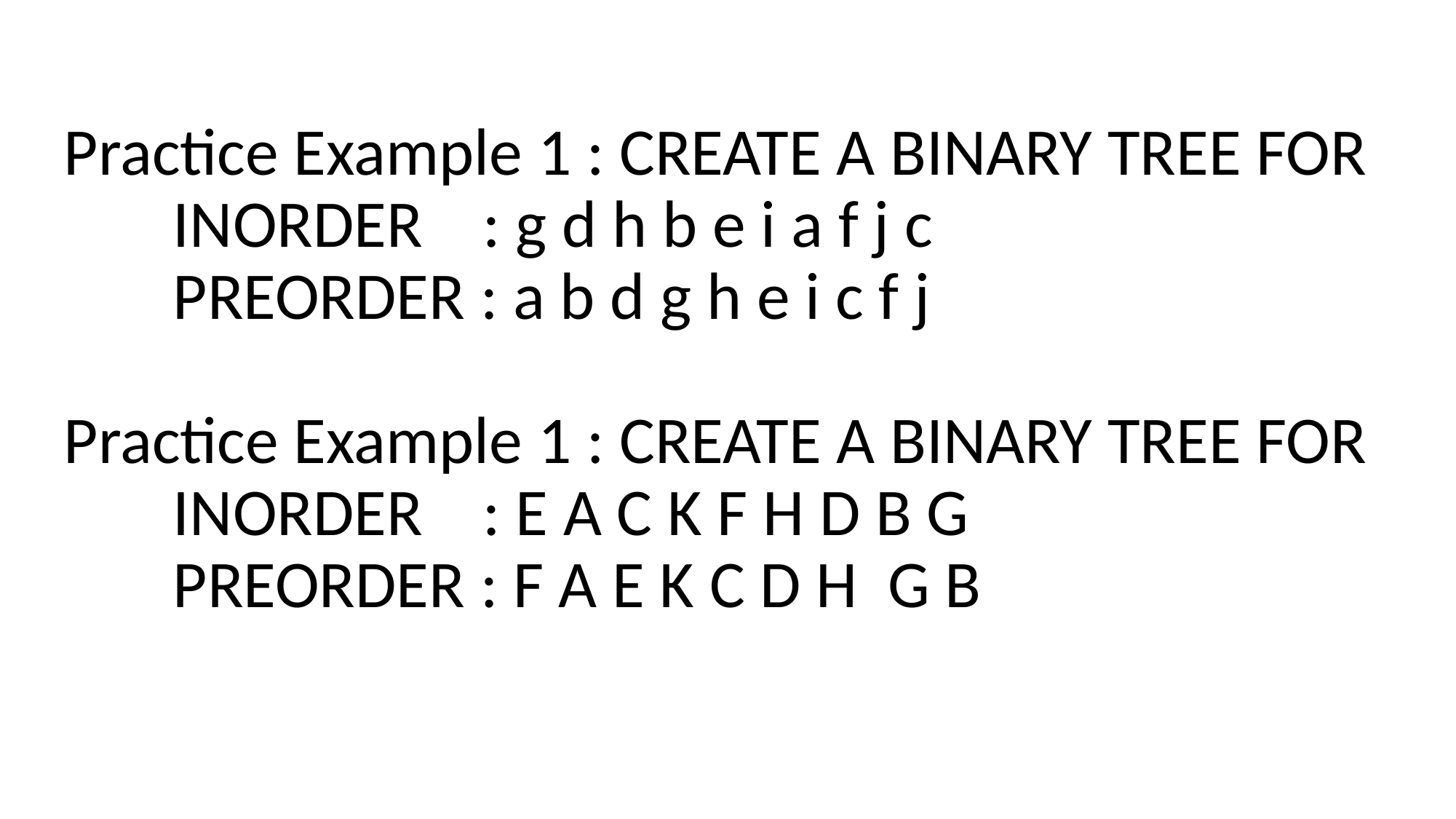

# Practice Example 1 : CREATE A BINARY TREE FOR INORDER    : g d h b e i a f j c PREORDER : a b d g h e i c f j Practice Example 1 : CREATE A BINARY TREE FOR INORDER    : E A C K F H D B G PREORDER : F A E K C D H  G B